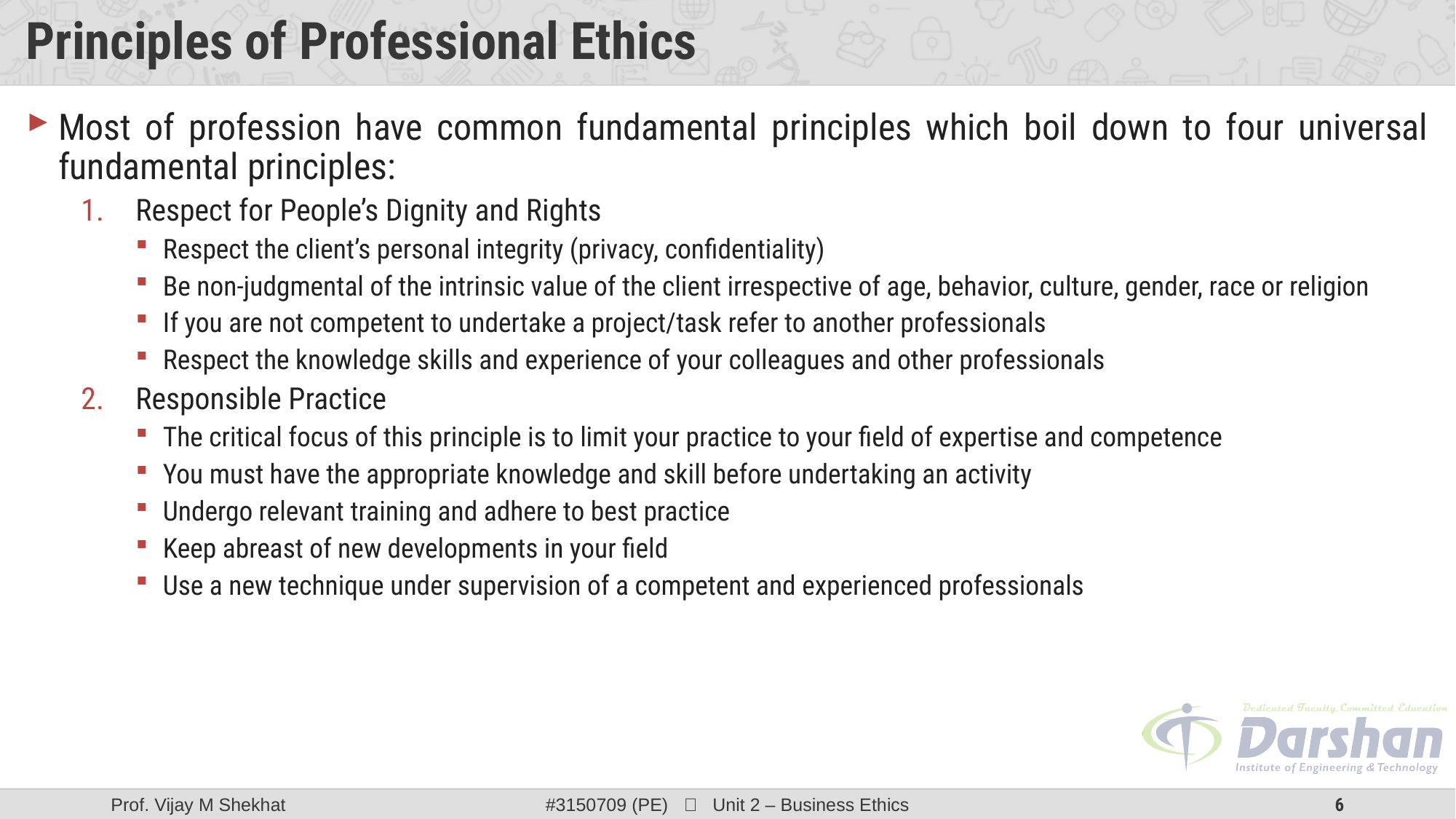

# Principles of Professional Ethics
Most of profession have common fundamental principles which boil down to four universal fundamental principles:
Respect for People’s Dignity and Rights
Respect the client’s personal integrity (privacy, confidentiality)
Be non-judgmental of the intrinsic value of the client irrespective of age, behavior, culture, gender, race or religion
If you are not competent to undertake a project/task refer to another professionals
Respect the knowledge skills and experience of your colleagues and other professionals
Responsible Practice
The critical focus of this principle is to limit your practice to your field of expertise and competence
You must have the appropriate knowledge and skill before undertaking an activity
Undergo relevant training and adhere to best practice
Keep abreast of new developments in your field
Use a new technique under supervision of a competent and experienced professionals